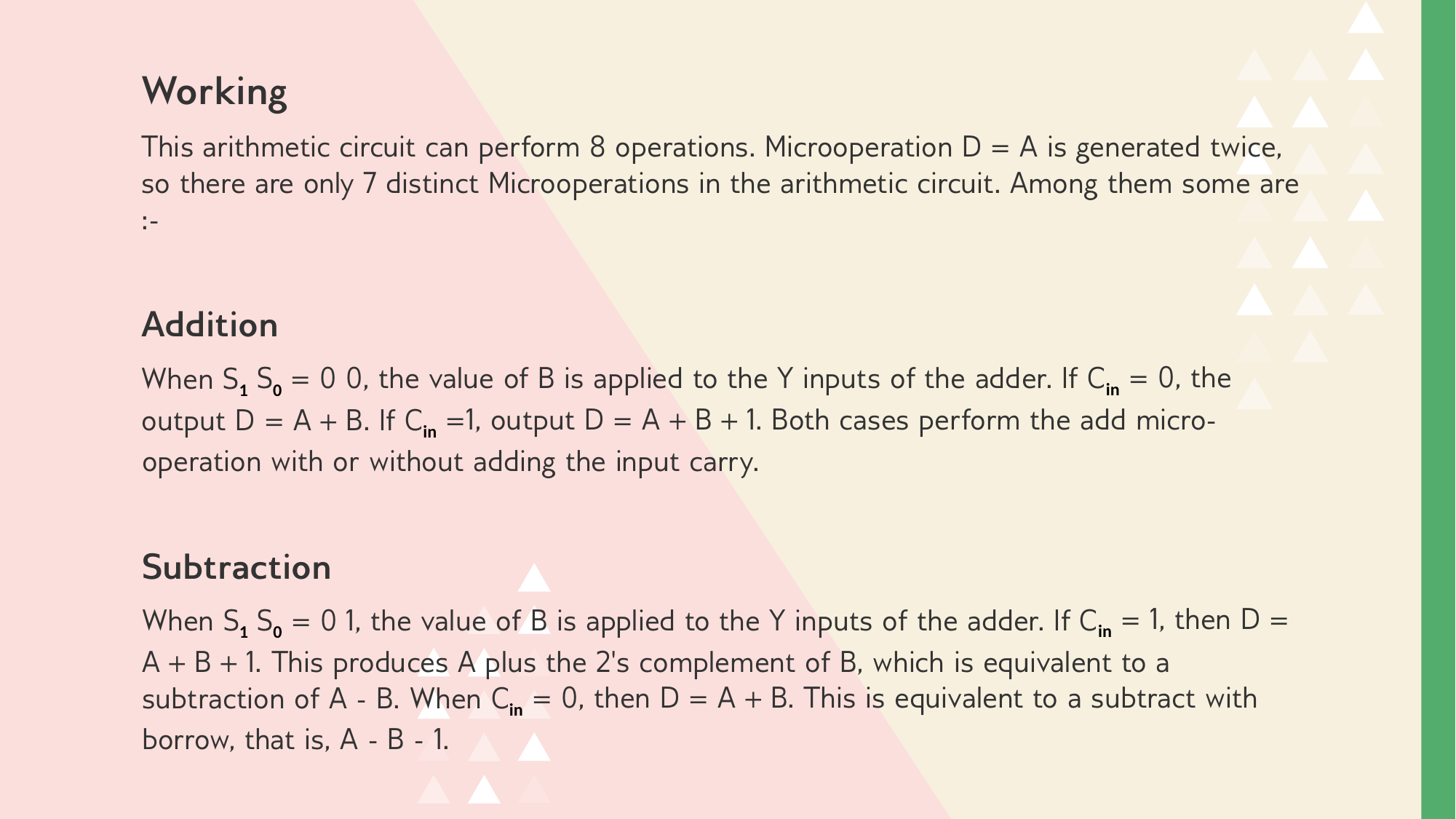

Working
This arithmetic circuit can perform 8 operations. Microoperation D = A is generated twice, so there are only 7 distinct Microoperations in the arithmetic circuit. Among them some are :-

Addition
When S1 S0 = 0 0, the value of B is applied to the Y inputs of the adder. If Cin = 0, the output D = A + B. If Cin =1, output D = A + B + 1. Both cases perform the add micro-operation with or without adding the input carry.

Subtraction
When S1 S0 = 0 1, the value of B is applied to the Y inputs of the adder. If Cin = 1, then D = A + B + 1. This produces A plus the 2's complement of B, which is equivalent to a subtraction of A - B. When Cin = 0, then D = A + B. This is equivalent to a subtract with borrow, that is, A - B - 1.